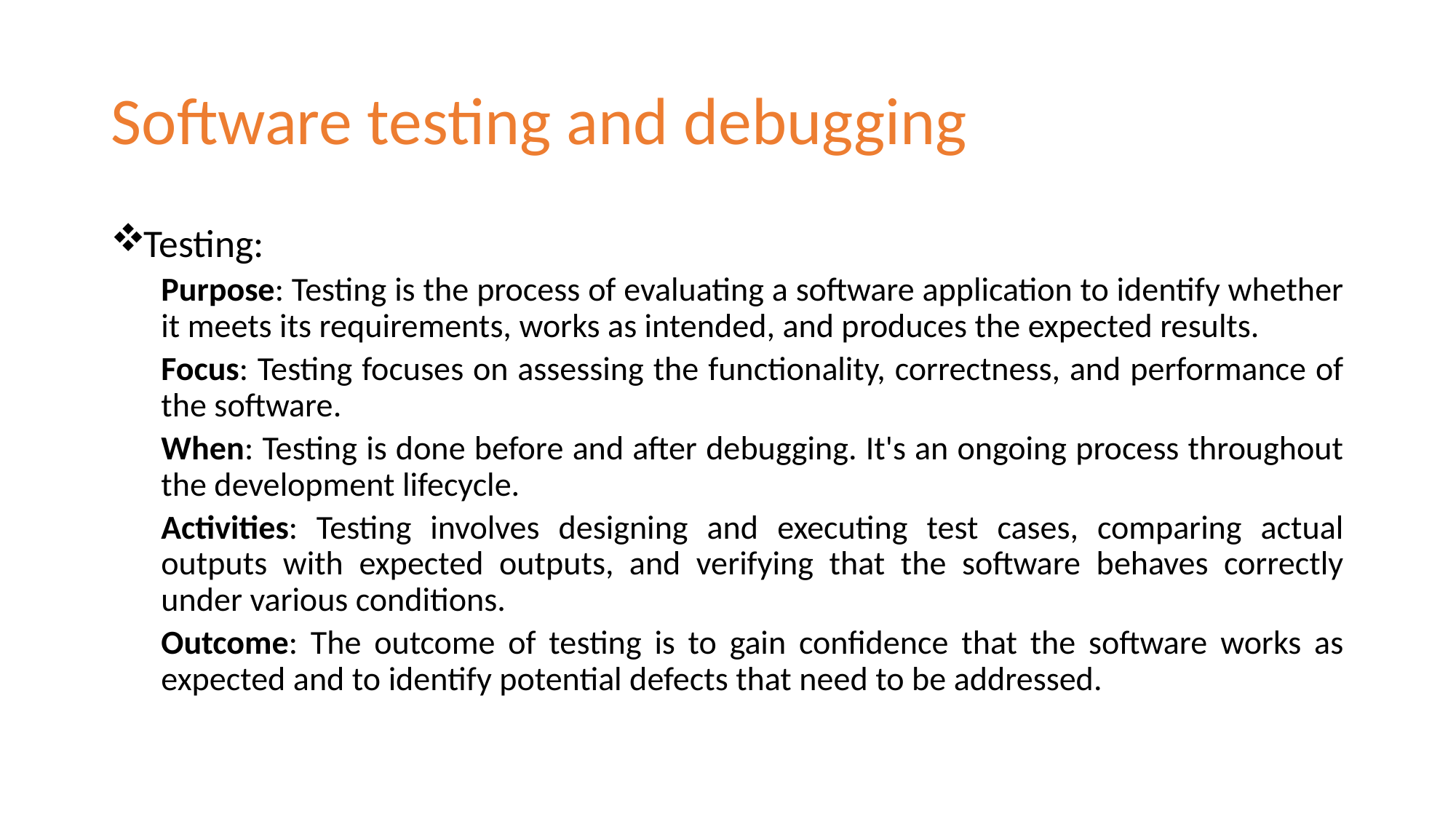

# Software testing and debugging
Testing:
Purpose: Testing is the process of evaluating a software application to identify whether it meets its requirements, works as intended, and produces the expected results.
Focus: Testing focuses on assessing the functionality, correctness, and performance of the software.
When: Testing is done before and after debugging. It's an ongoing process throughout the development lifecycle.
Activities: Testing involves designing and executing test cases, comparing actual outputs with expected outputs, and verifying that the software behaves correctly under various conditions.
Outcome: The outcome of testing is to gain confidence that the software works as expected and to identify potential defects that need to be addressed.